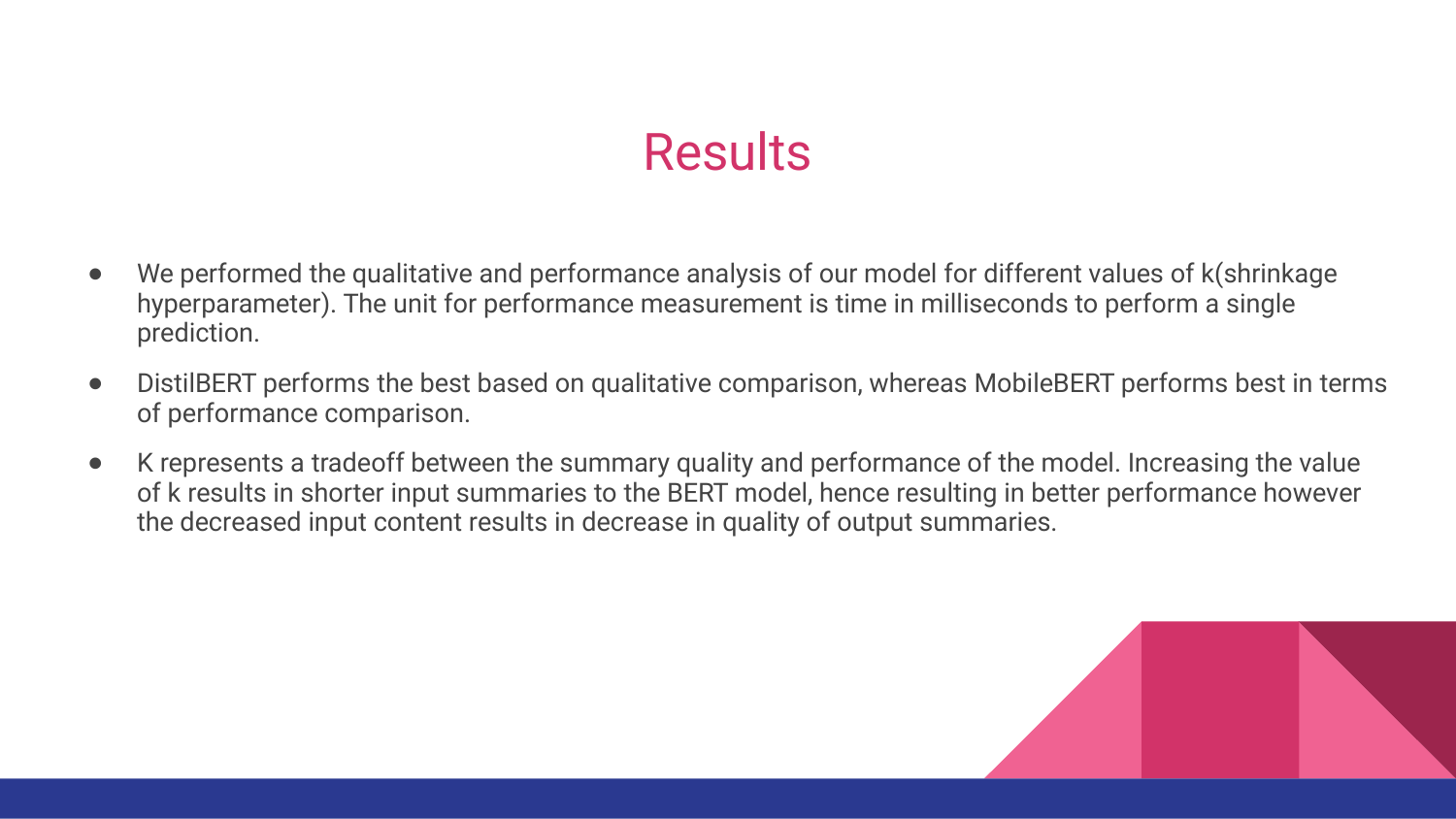

# Results
We performed the qualitative and performance analysis of our model for different values of k(shrinkage hyperparameter). The unit for performance measurement is time in milliseconds to perform a single prediction.
DistilBERT performs the best based on qualitative comparison, whereas MobileBERT performs best in terms of performance comparison.
K represents a tradeoff between the summary quality and performance of the model. Increasing the value of k results in shorter input summaries to the BERT model, hence resulting in better performance however the decreased input content results in decrease in quality of output summaries.